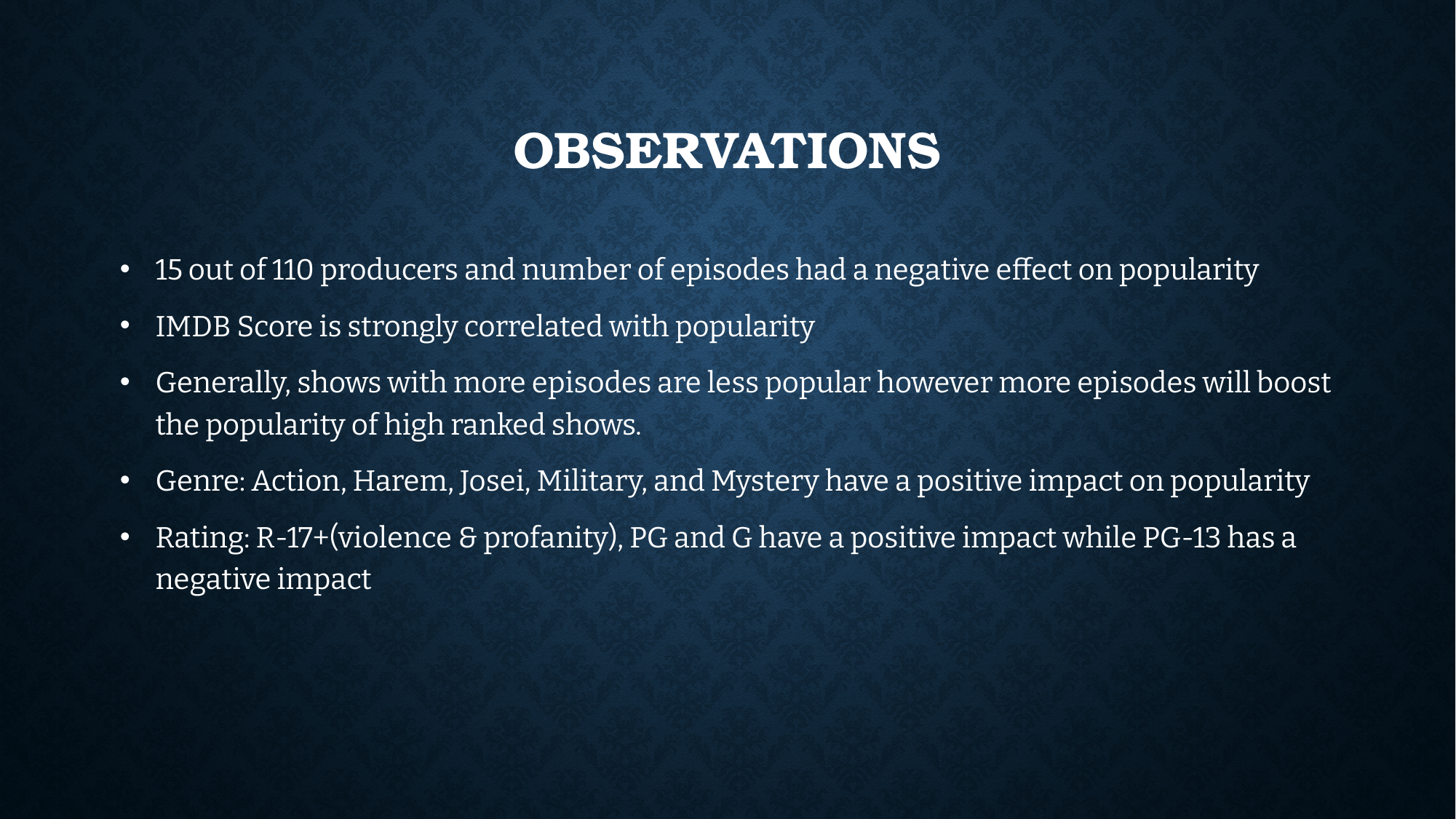

# Observations

15 out of 110 producers and number of episodes had a negative effect on popularity
IMDB Score is strongly correlated with popularity
Generally, shows with more episodes are less popular however more episodes will boost the popularity of high ranked shows.
Genre: Action, Harem, Josei, Military, and Mystery have a positive impact on popularity
Rating: R-17+(violence & profanity), PG and G have a positive impact while PG-13 has a negative impact